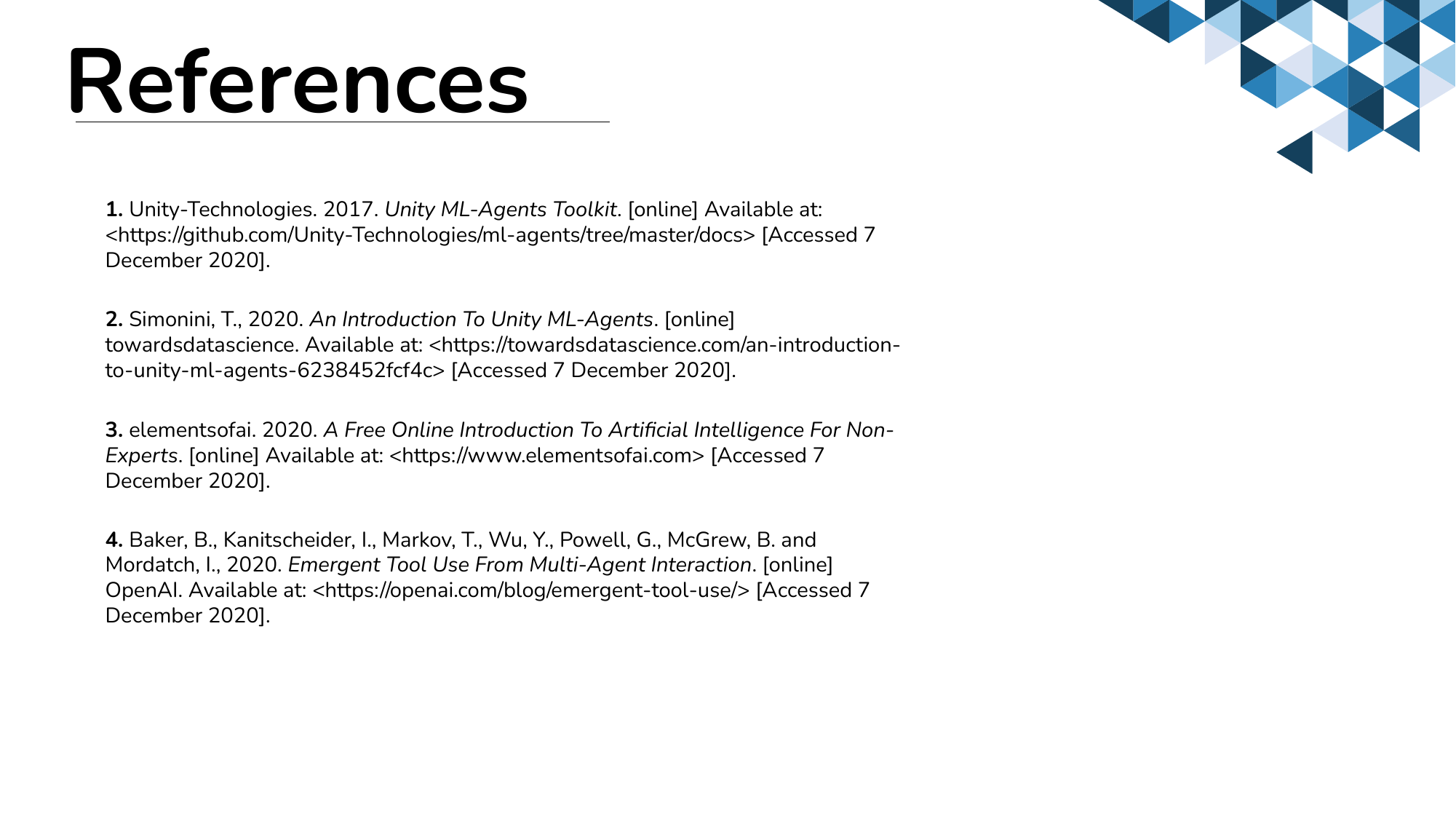

References
1. Unity-Technologies. 2017. Unity ML-Agents Toolkit. [online] Available at: <https://github.com/Unity-Technologies/ml-agents/tree/master/docs> [Accessed 7 December 2020].
2. Simonini, T., 2020. An Introduction To Unity ML-Agents. [online] towardsdatascience. Available at: <https://towardsdatascience.com/an-introduction-to-unity-ml-agents-6238452fcf4c> [Accessed 7 December 2020].
3. elementsofai. 2020. A Free Online Introduction To Artificial Intelligence For Non-Experts. [online] Available at: <https://www.elementsofai.com> [Accessed 7 December 2020].
4. Baker, B., Kanitscheider, I., Markov, T., Wu, Y., Powell, G., McGrew, B. and Mordatch, I., 2020. Emergent Tool Use From Multi-Agent Interaction. [online] OpenAI. Available at: <https://openai.com/blog/emergent-tool-use/> [Accessed 7 December 2020].